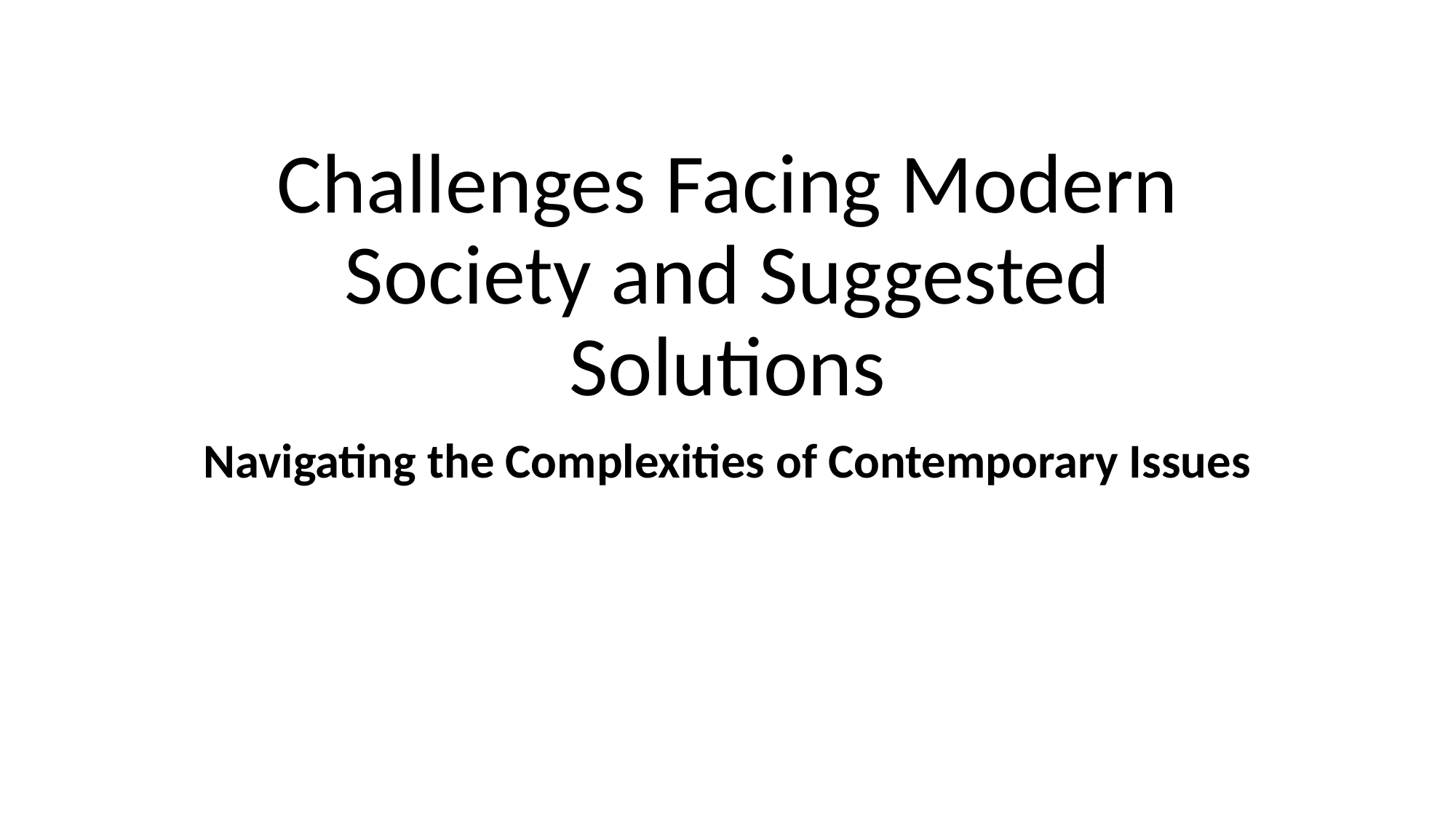

# Challenges Facing Modern Society and Suggested Solutions
Navigating the Complexities of Contemporary Issues